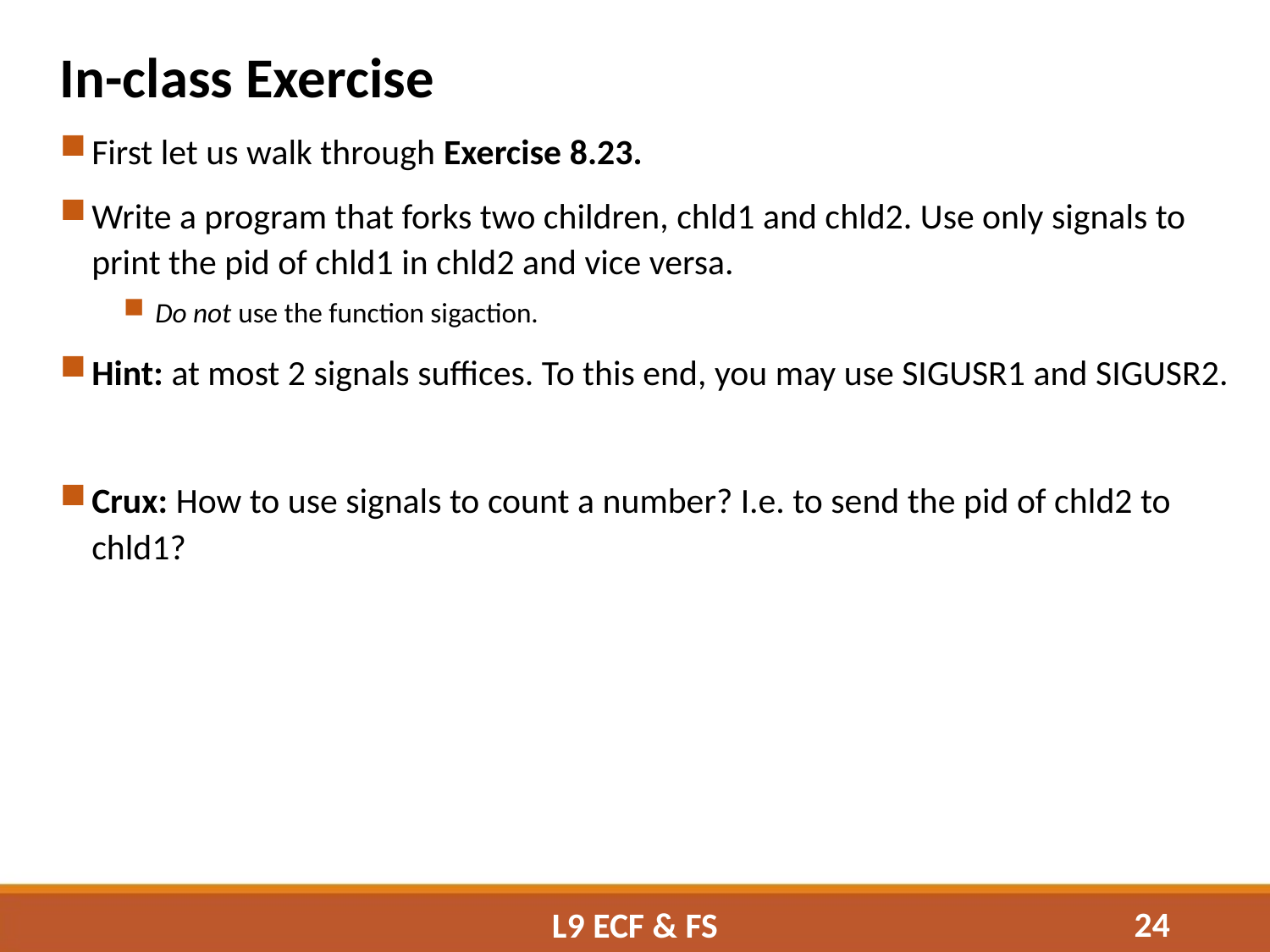

In-class Exercise
First let us walk through Exercise 8.23.
Write a program that forks two children, chld1 and chld2. Use only signals to print the pid of chld1 in chld2 and vice versa.
Do not use the function sigaction.
Hint: at most 2 signals suffices. To this end, you may use SIGUSR1 and SIGUSR2.

Crux: How to use signals to count a number? I.e. to send the pid of chld2 to chld1?
24
L9 ECF & FS